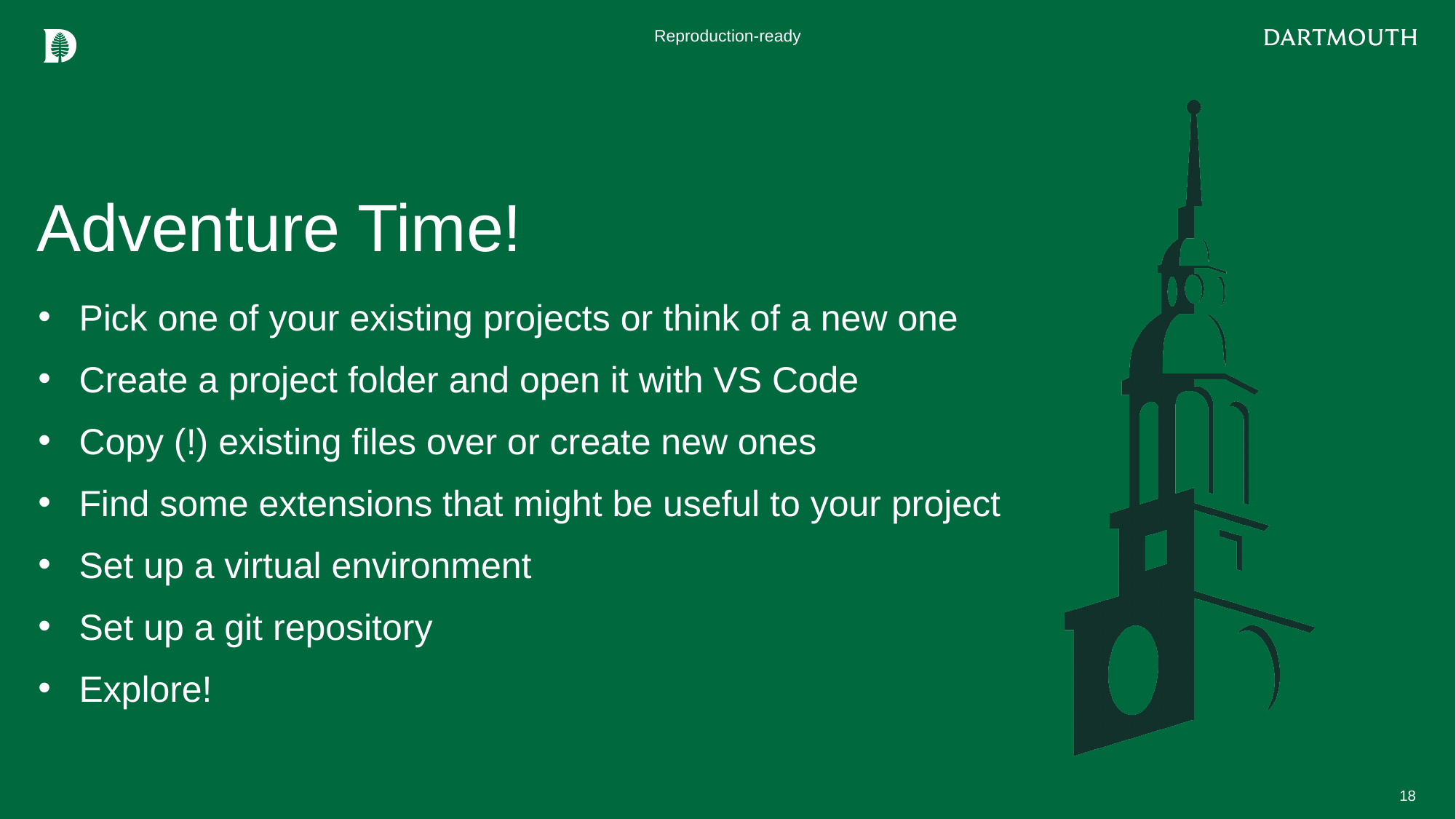

Reproduction-ready
# Adventure Time!
Pick one of your existing projects or think of a new one
Create a project folder and open it with VS Code
Copy (!) existing files over or create new ones
Find some extensions that might be useful to your project
Set up a virtual environment
Set up a git repository
Explore!
18